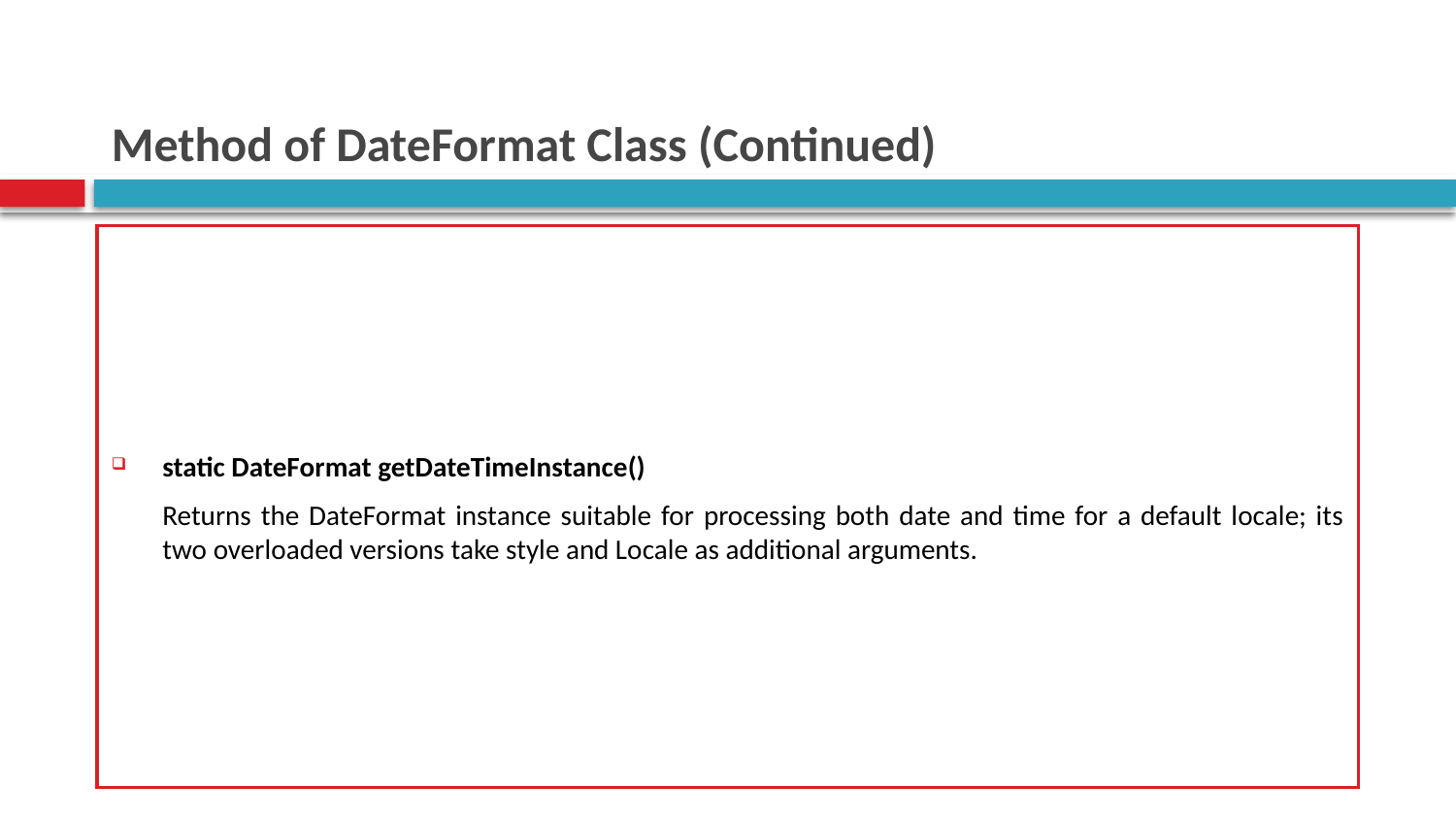

# Method of DateFormat Class (Continued)
static DateFormat getDateTimeInstance()
	Returns the DateFormat instance suitable for processing both date and time for a default locale; its two overloaded versions take style and Locale as additional arguments.